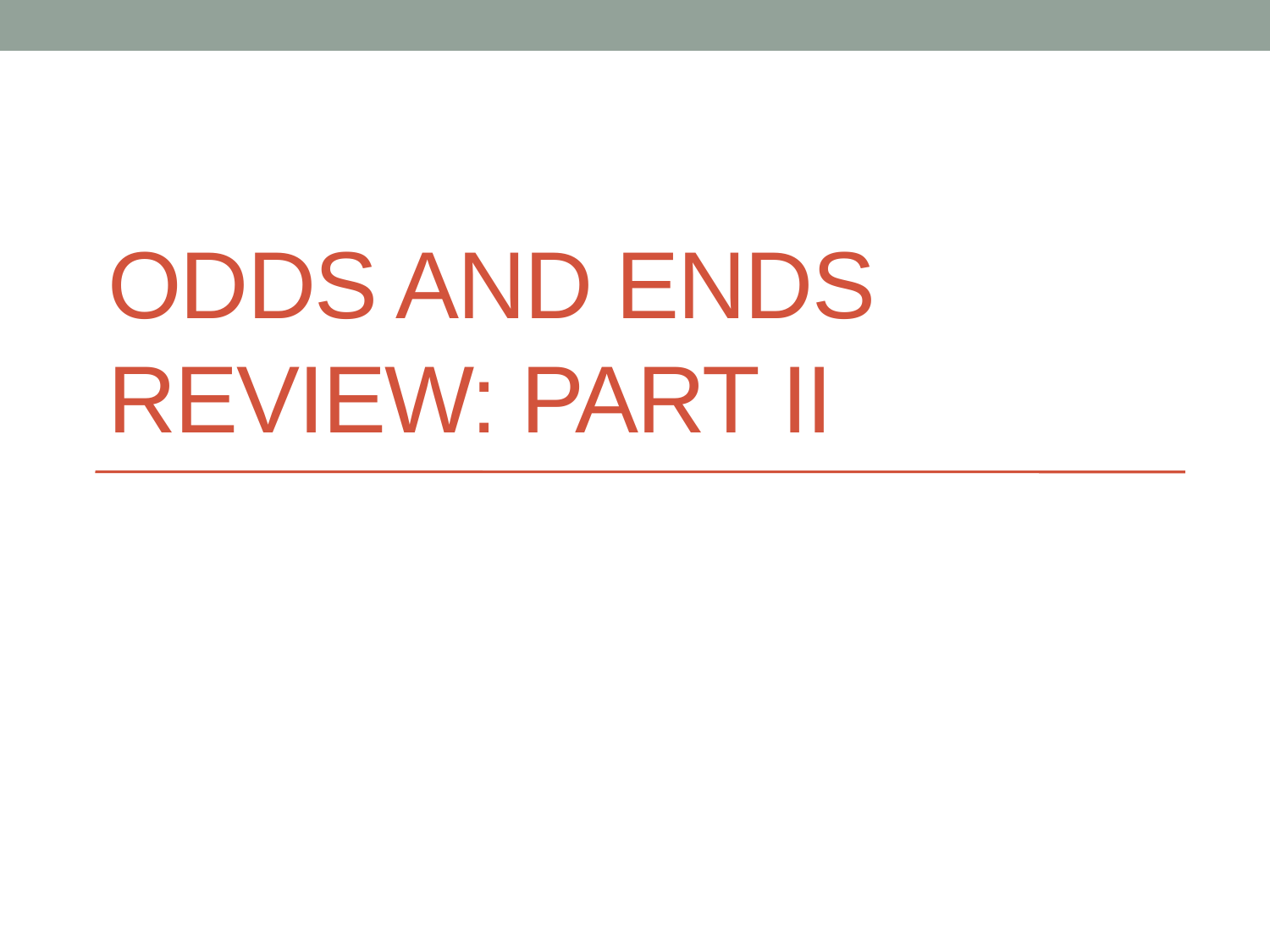

# Odds and Ends Review: Part II